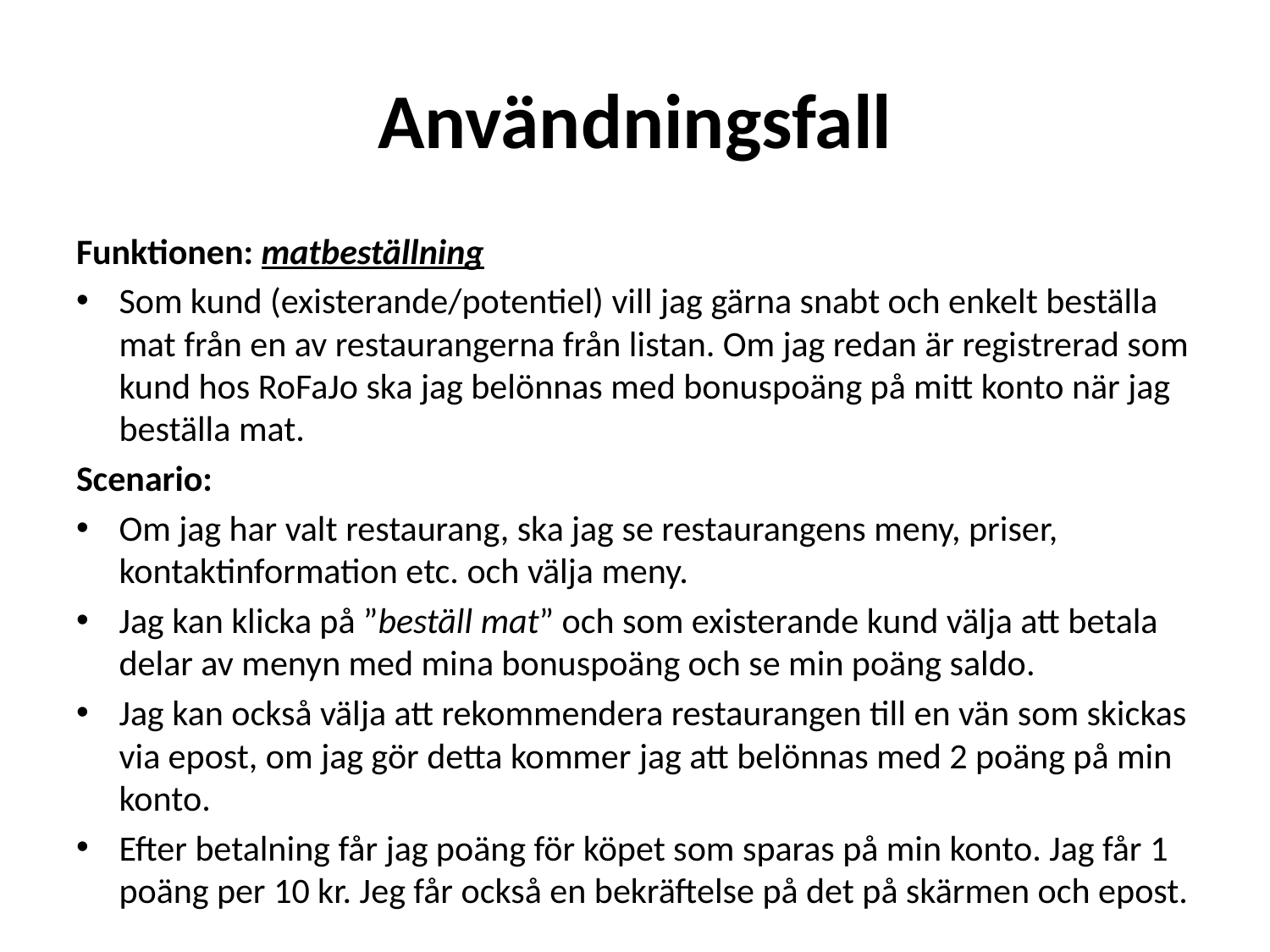

# Användningsfall
Funktionen: matbeställning
Som kund (existerande/potentiel) vill jag gärna snabt och enkelt beställa mat från en av restaurangerna från listan. Om jag redan är registrerad som kund hos RoFaJo ska jag belönnas med bonuspoäng på mitt konto när jag beställa mat.
Scenario:
Om jag har valt restaurang, ska jag se restaurangens meny, priser, kontaktinformation etc. och välja meny.
Jag kan klicka på ”beställ mat” och som existerande kund välja att betala delar av menyn med mina bonuspoäng och se min poäng saldo.
Jag kan också välja att rekommendera restaurangen till en vän som skickas via epost, om jag gör detta kommer jag att belönnas med 2 poäng på min konto.
Efter betalning får jag poäng för köpet som sparas på min konto. Jag får 1 poäng per 10 kr. Jeg får också en bekräftelse på det på skärmen och epost.